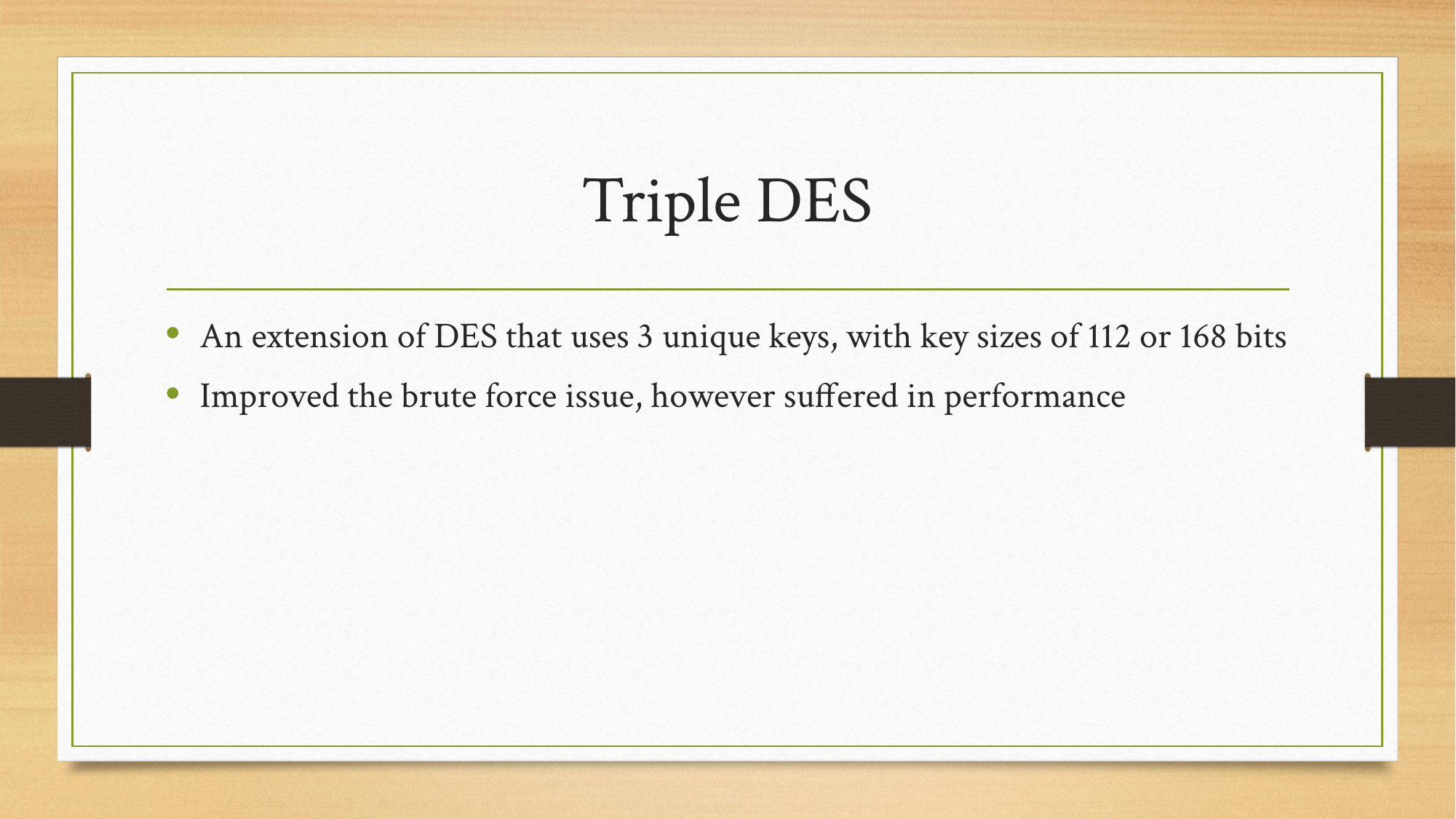

# Triple DES
An extension of DES that uses 3 unique keys, with key sizes of 112 or 168 bits
Improved the brute force issue, however suffered in performance